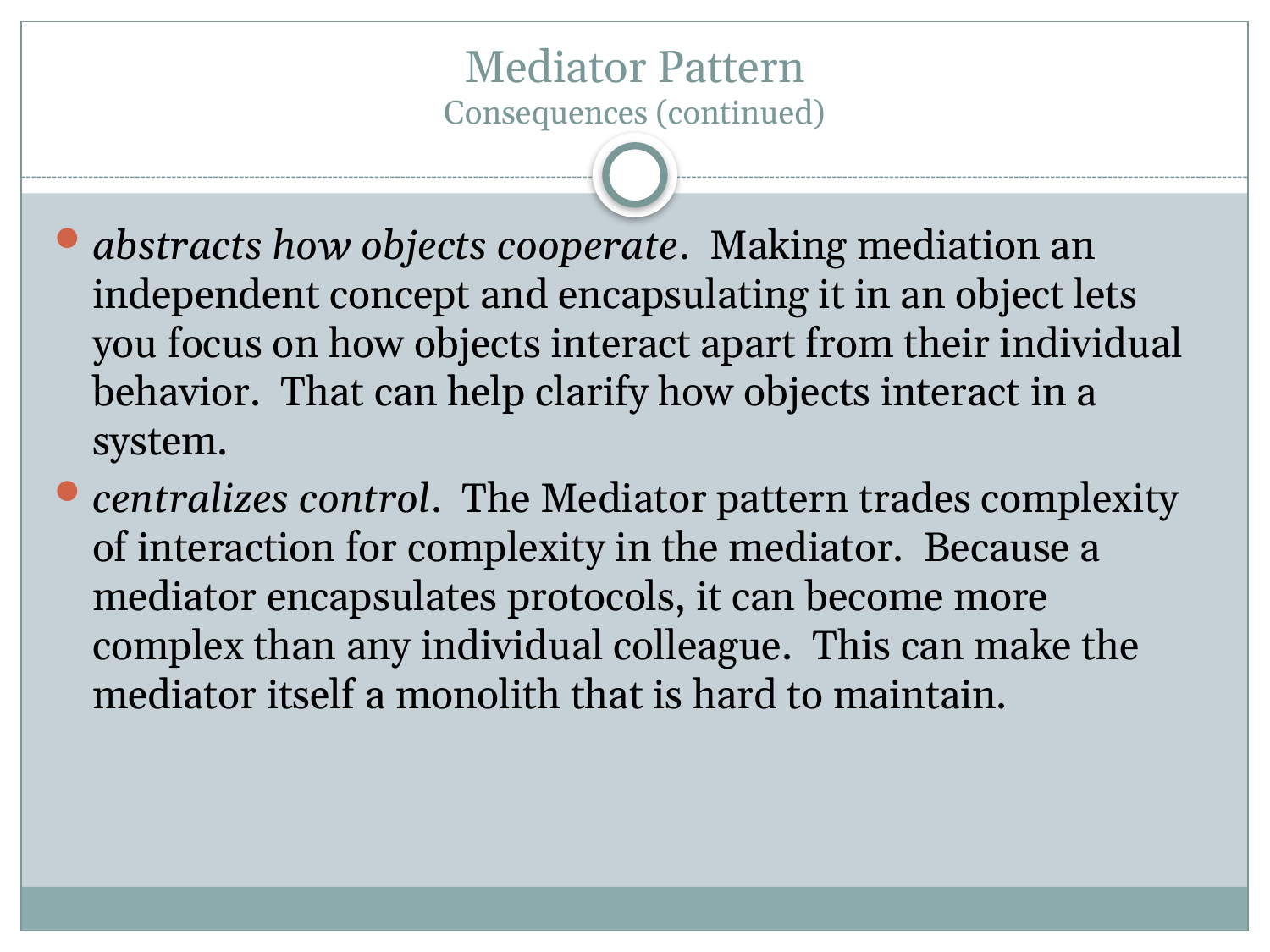

# Mediator Pattern Consequences (continued)
abstracts how objects cooperate.  Making mediation an independent concept and encapsulating it in an object lets you focus on how objects interact apart from their individual behavior.  That can help clarify how objects interact in a system.
centralizes control.  The Mediator pattern trades complexity of interaction for complexity in the mediator.  Because a mediator encapsulates protocols, it can become more complex than any individual colleague.  This can make the mediator itself a monolith that is hard to maintain.